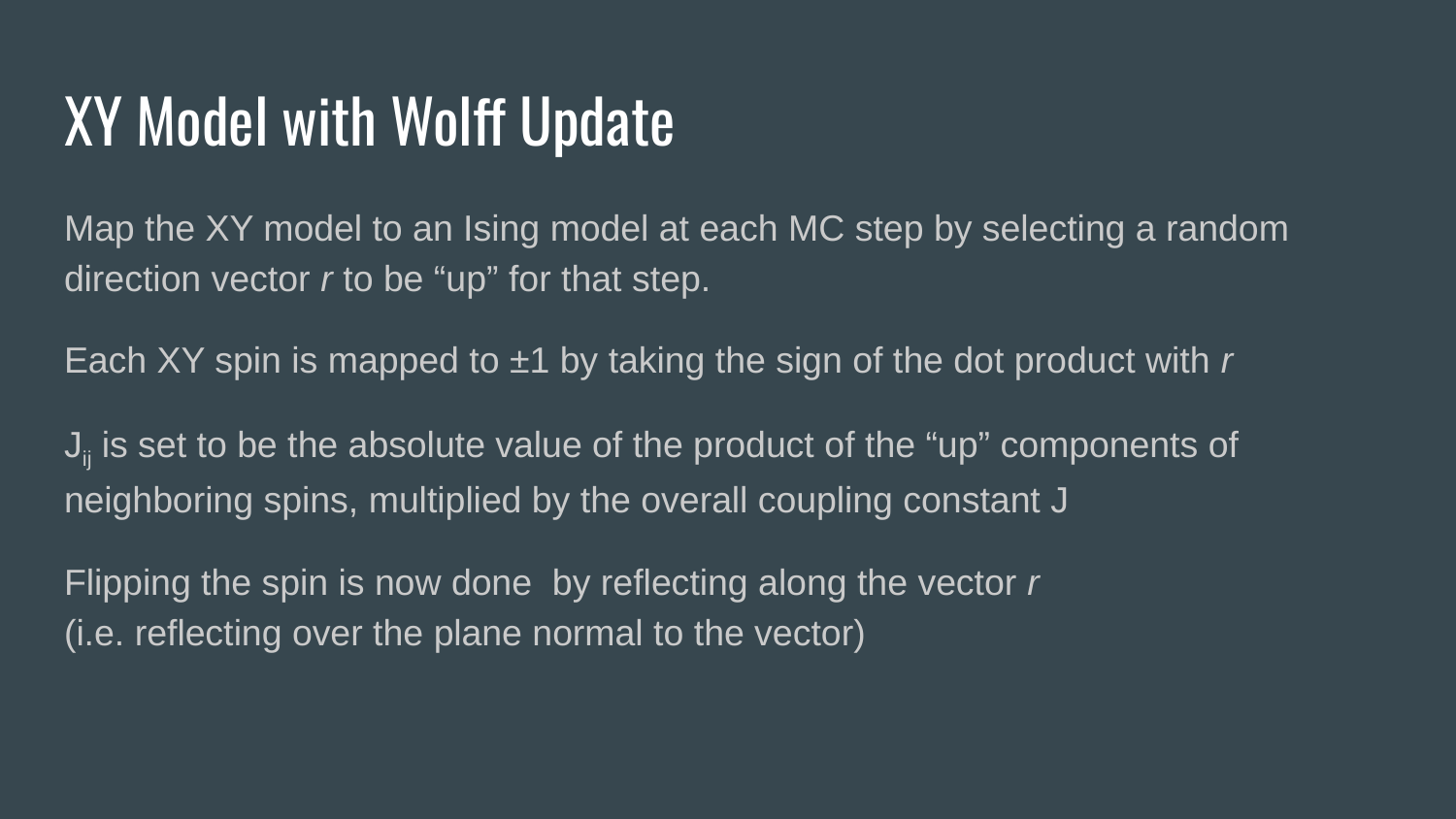

# XY Model with Wolff Update
Map the XY model to an Ising model at each MC step by selecting a random direction vector r to be “up” for that step.
Each XY spin is mapped to ±1 by taking the sign of the dot product with r
Jij is set to be the absolute value of the product of the “up” components of neighboring spins, multiplied by the overall coupling constant J
Flipping the spin is now done  by reflecting along the vector r
(i.e. reflecting over the plane normal to the vector)